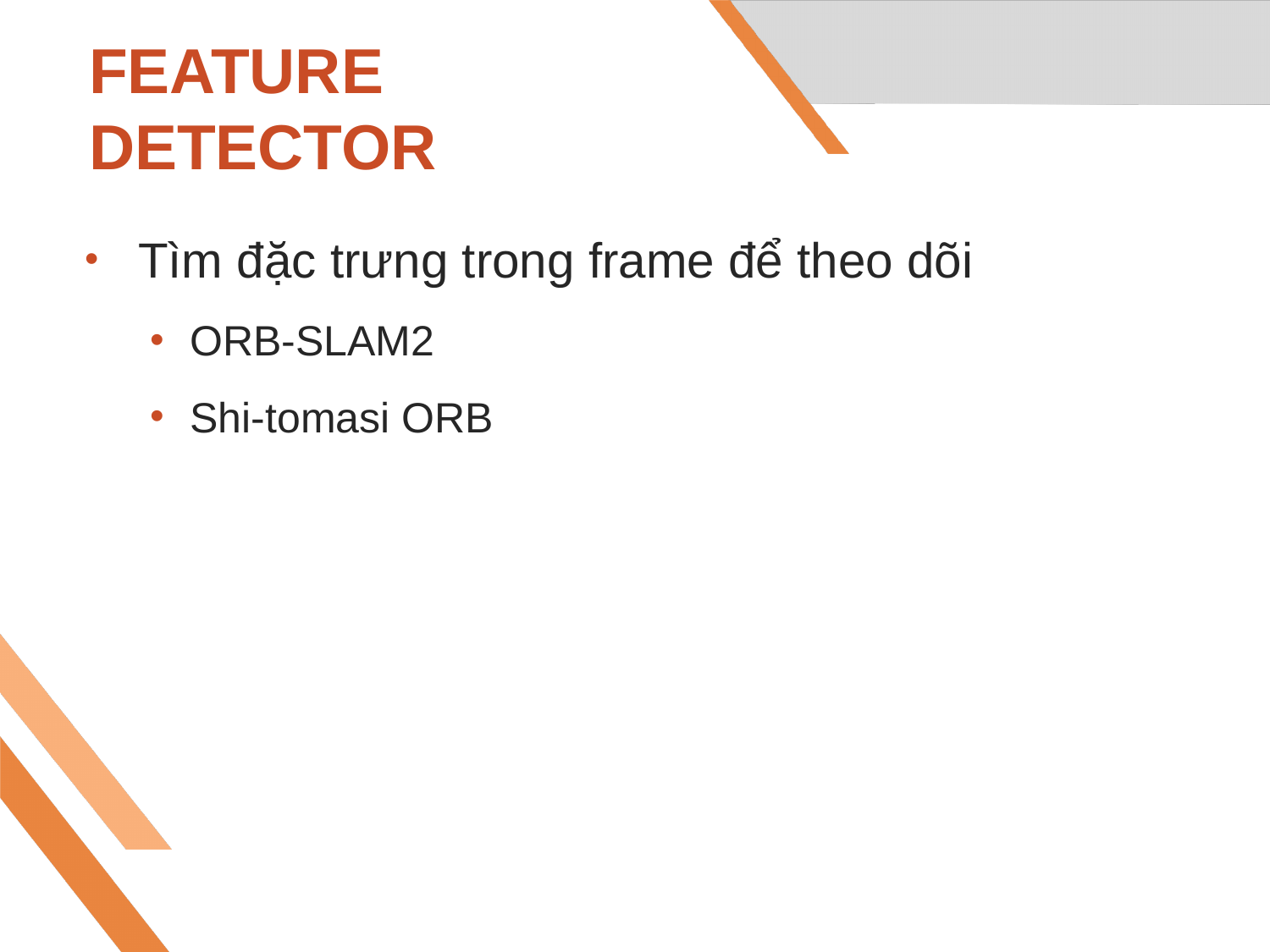

# FEATURE DETECTOR
Tìm đặc trưng trong frame để theo dõi
ORB-SLAM2
Shi-tomasi ORB